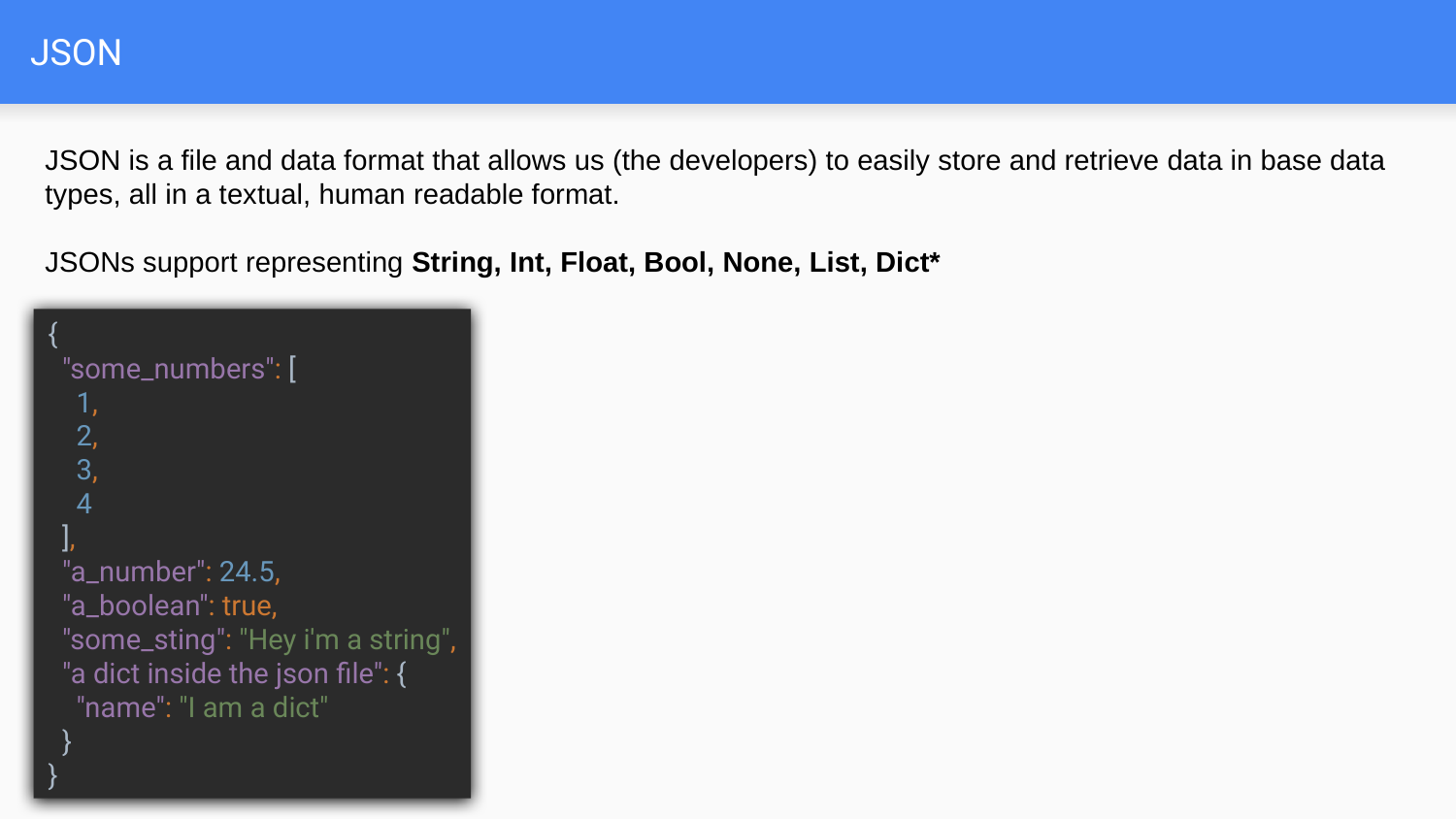

# JSON
JSON is a file and data format that allows us (the developers) to easily store and retrieve data in base data types, all in a textual, human readable format.

JSONs support representing String, Int, Float, Bool, None, List, Dict*
{
  "some_numbers": [
    1,
    2,
    3,
    4
  ],
  "a_number": 24.5,
  "a_boolean": true,
  "some_sting": "Hey i'm a string",
  "a dict inside the json file": {
    "name": "I am a dict"
  }
}